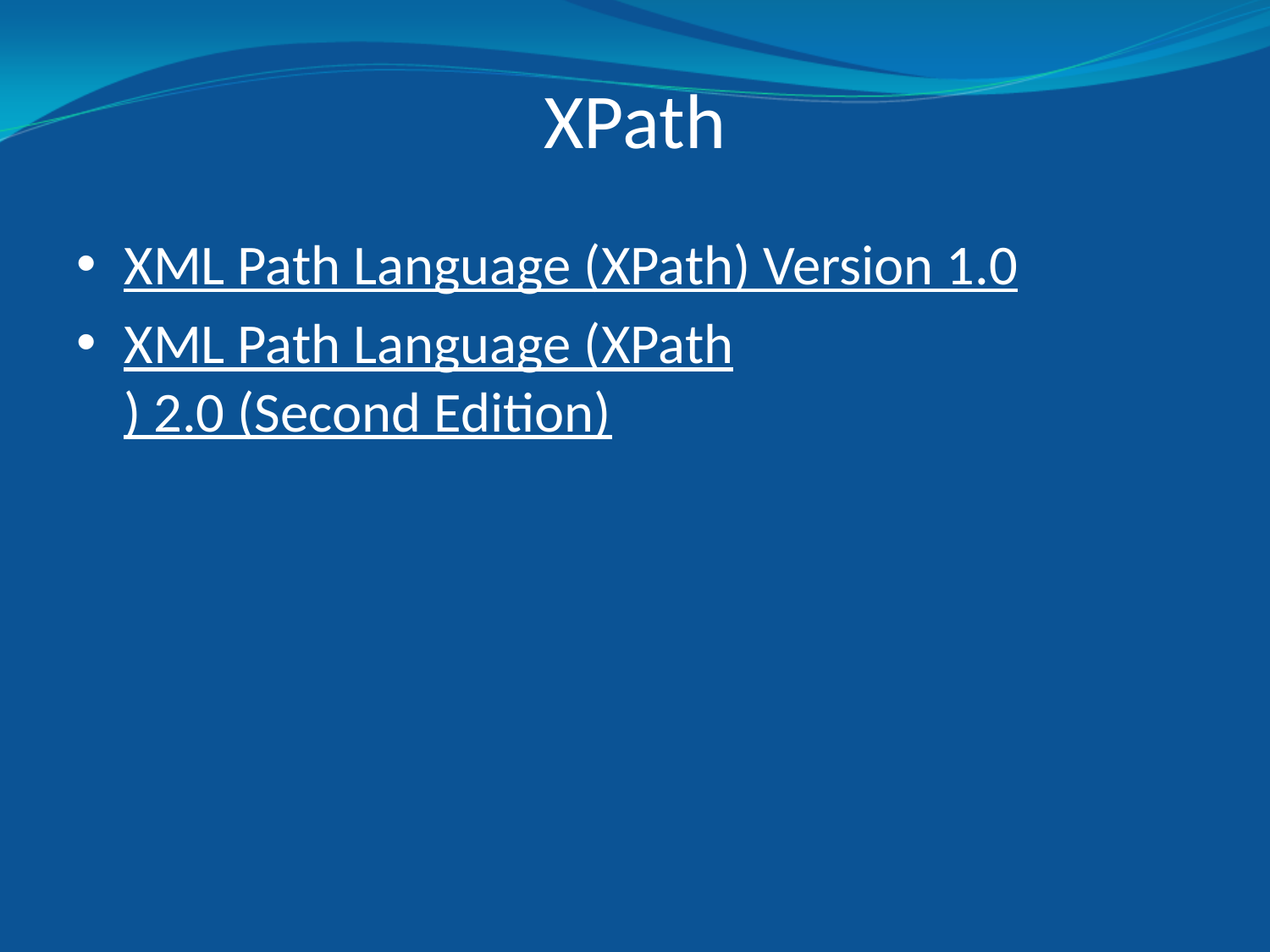

# XPath
XML Path Language (XPath) Version 1.0
XML Path Language (XPath) 2.0 (Second Edition)